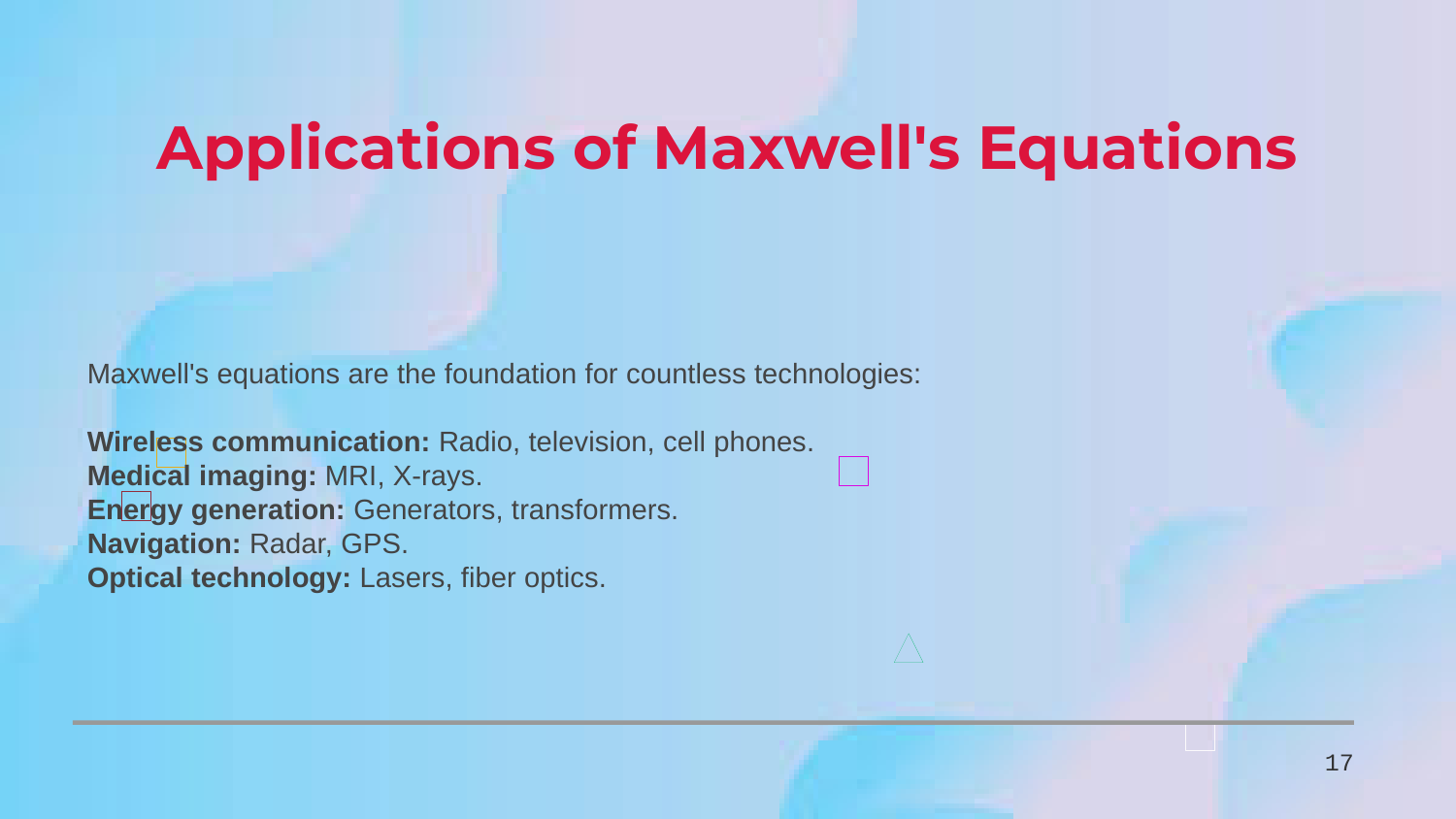

Applications of Maxwell's Equations
Maxwell's equations are the foundation for countless technologies:

Wireless communication: Radio, television, cell phones.
Medical imaging: MRI, X-rays.
Energy generation: Generators, transformers.
Navigation: Radar, GPS.
Optical technology: Lasers, fiber optics.

17